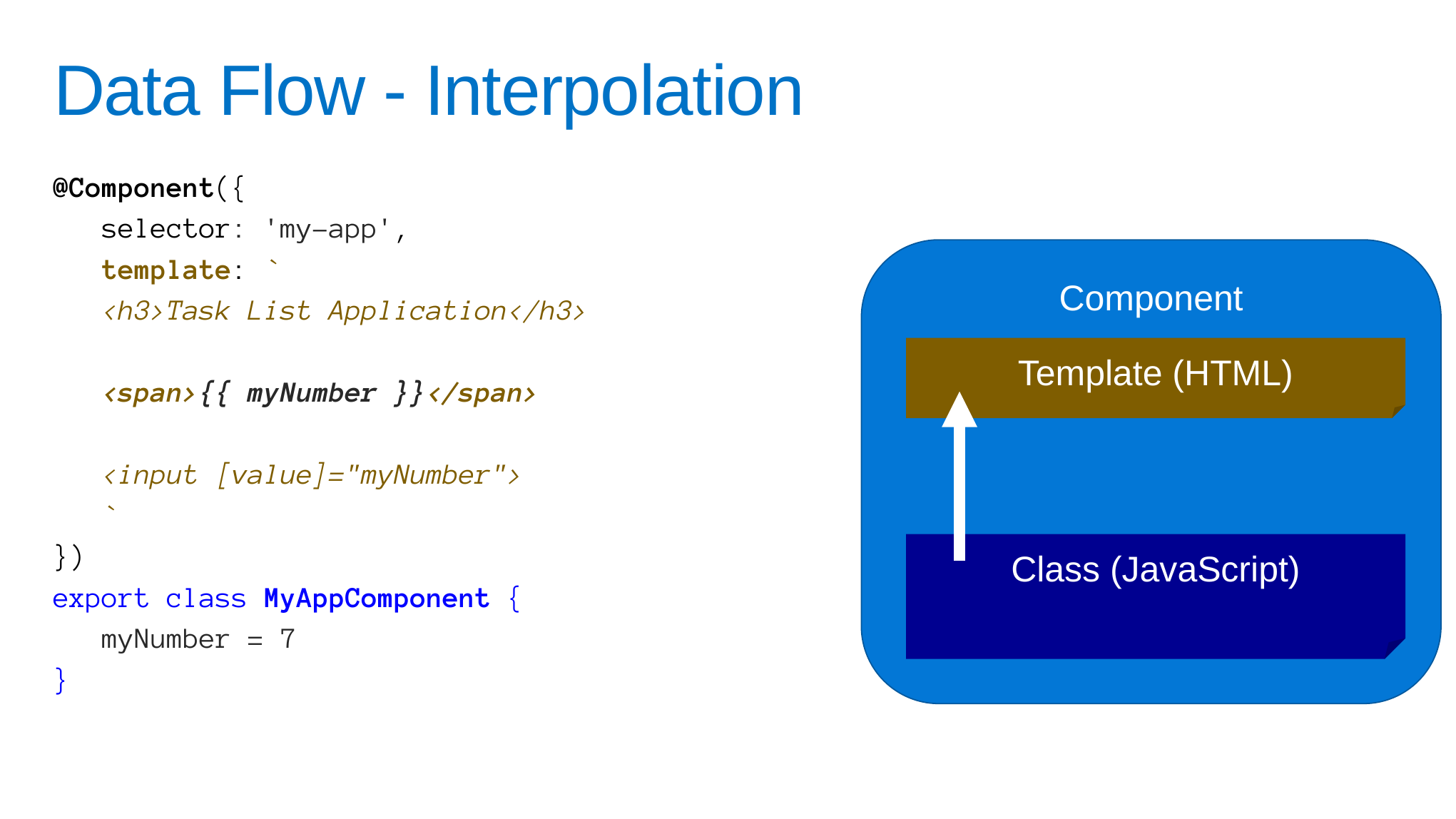

# Data Flow - Interpolation
@Component({
   selector: 'my-app',
   template: `
   <h3>Task List Application</h3>

   <span>{{ myNumber }}</span>

   <input [value]="myNumber">
   `
})
export class MyAppComponent {
   myNumber = 7
}
Component
Template (HTML)
Class (JavaScript)